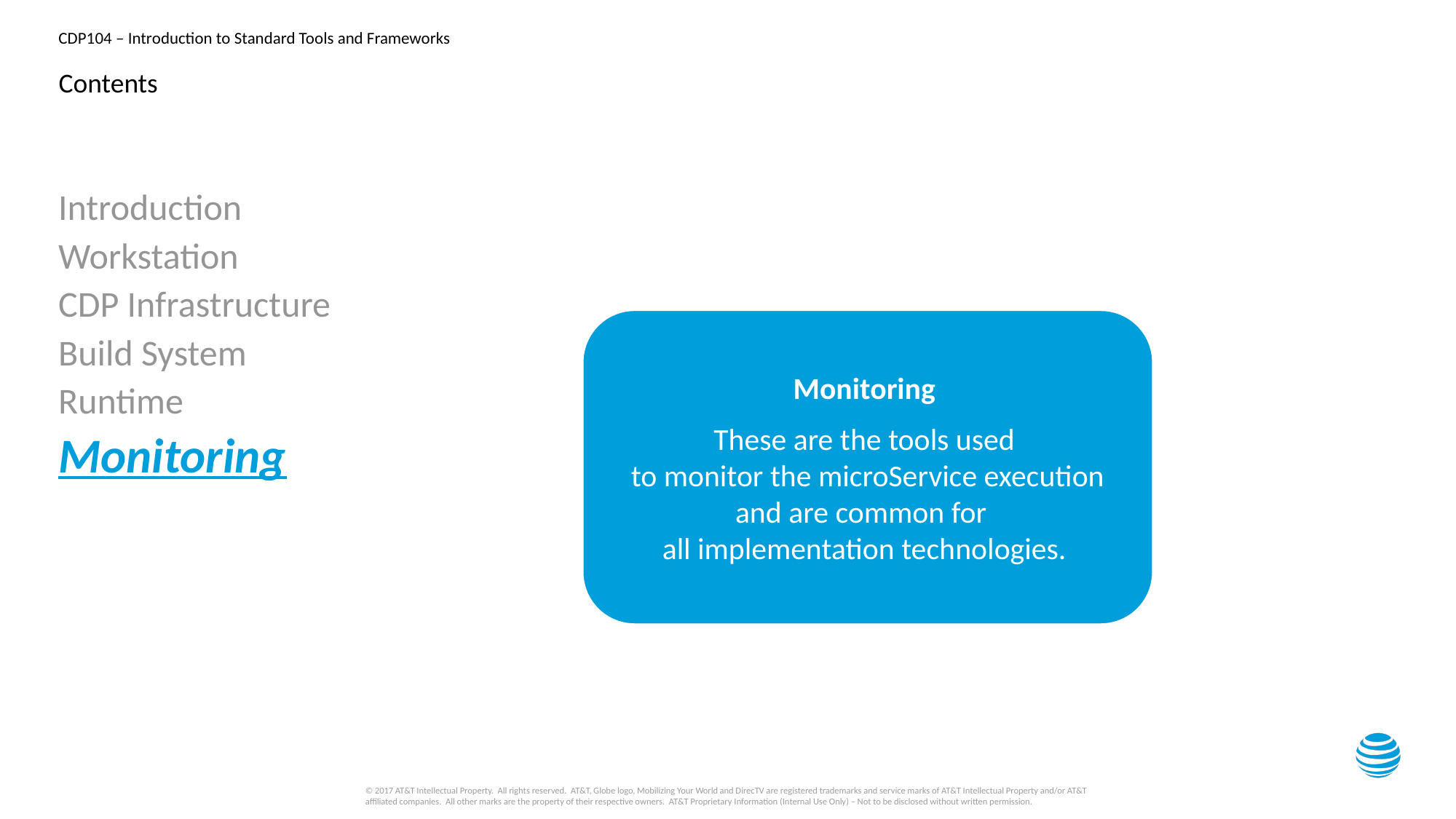

# Contents

Introduction
Workstation
CDP Infrastructure
Build System
Runtime
Monitoring

Monitoring

These are the tools used
 to monitor the microService execution and are common for
all implementation technologies.